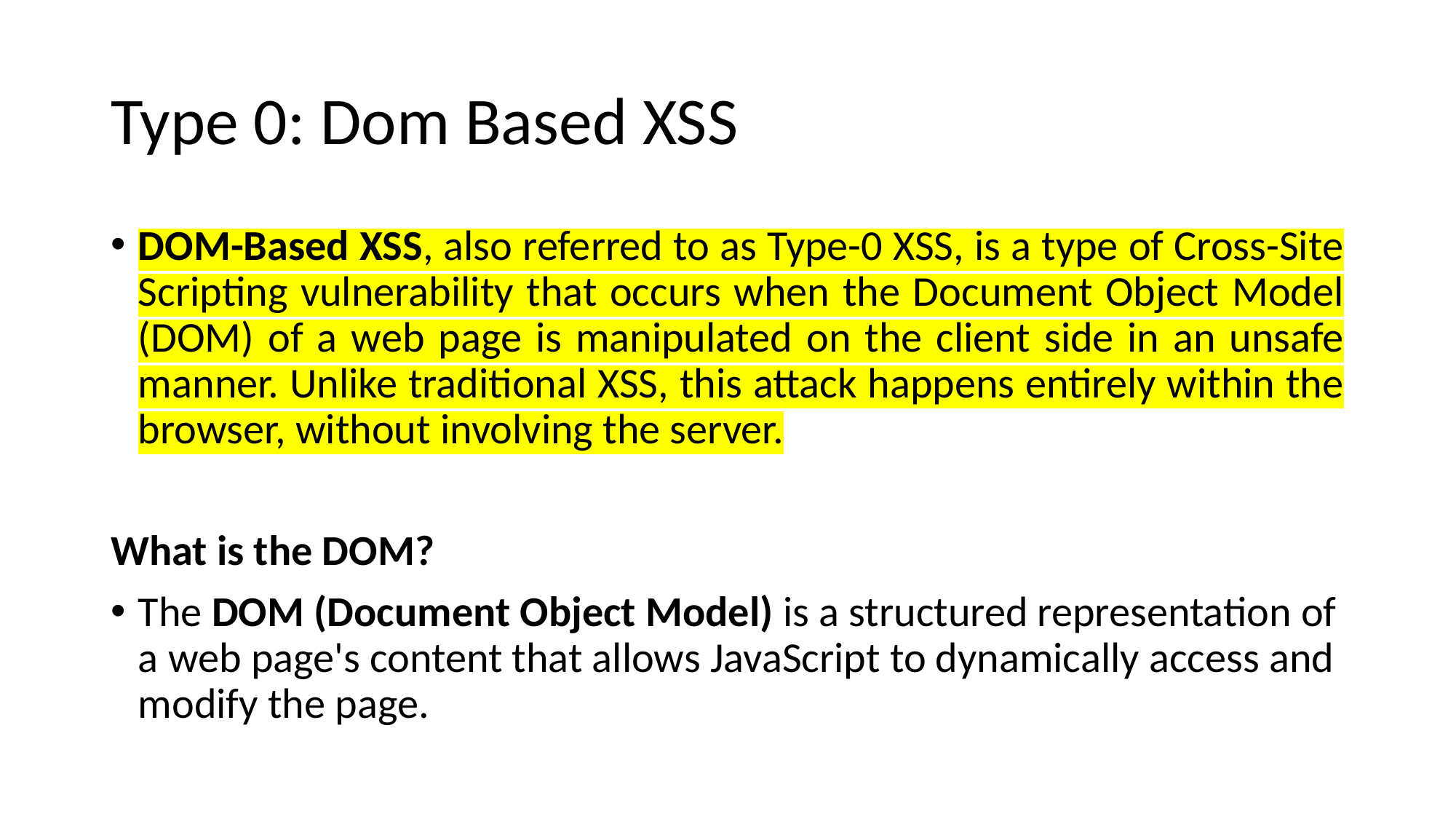

# Type 0: Dom Based XSS
DOM-Based XSS, also referred to as Type-0 XSS, is a type of Cross-Site Scripting vulnerability that occurs when the Document Object Model (DOM) of a web page is manipulated on the client side in an unsafe manner. Unlike traditional XSS, this attack happens entirely within the browser, without involving the server.

What is the DOM?
The DOM (Document Object Model) is a structured representation of a web page's content that allows JavaScript to dynamically access and modify the page.